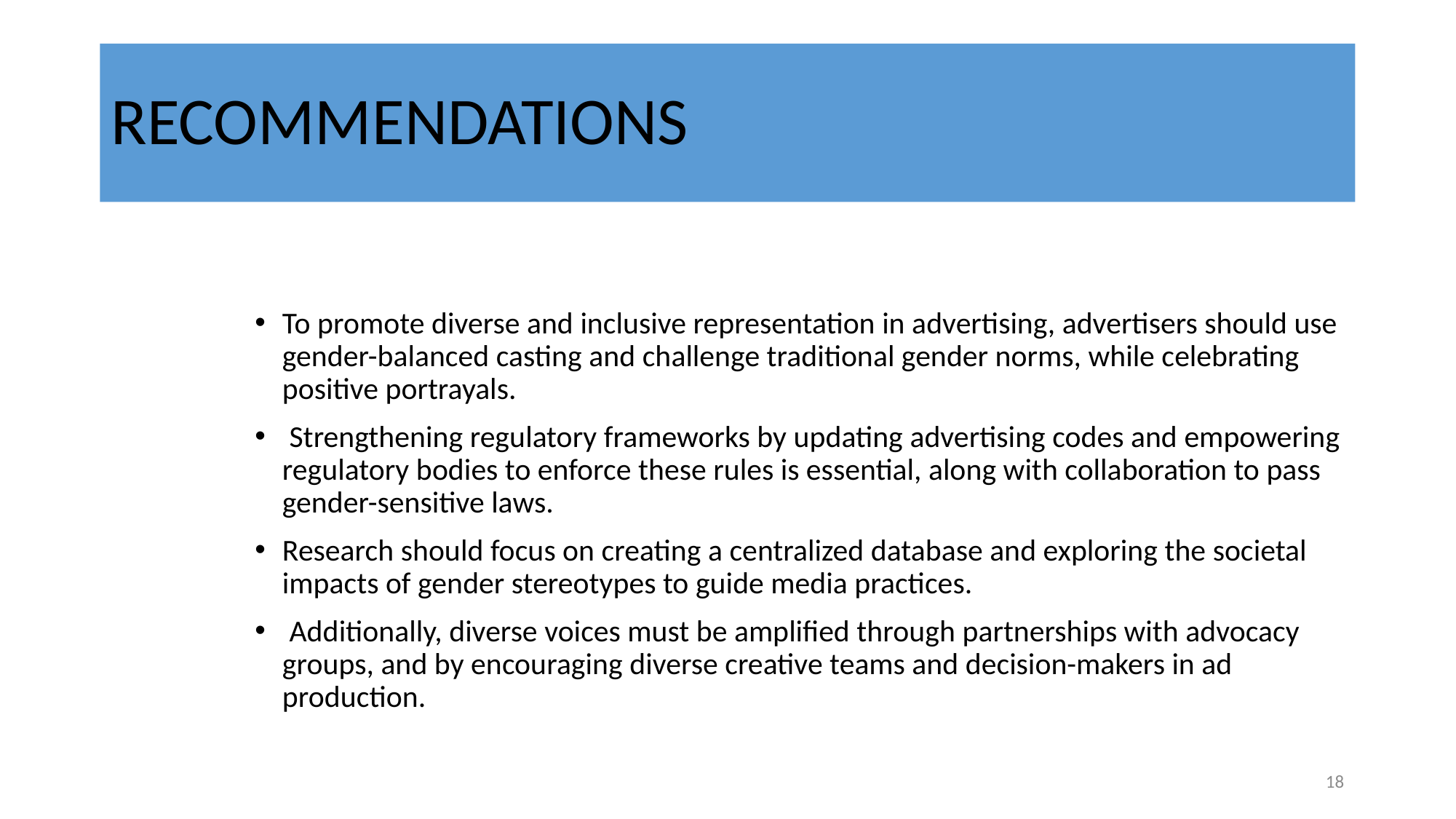

# RECOMMENDATIONS
To promote diverse and inclusive representation in advertising, advertisers should use gender-balanced casting and challenge traditional gender norms, while celebrating positive portrayals.
 Strengthening regulatory frameworks by updating advertising codes and empowering regulatory bodies to enforce these rules is essential, along with collaboration to pass gender-sensitive laws.
Research should focus on creating a centralized database and exploring the societal impacts of gender stereotypes to guide media practices.
 Additionally, diverse voices must be amplified through partnerships with advocacy groups, and by encouraging diverse creative teams and decision-makers in ad production.
18